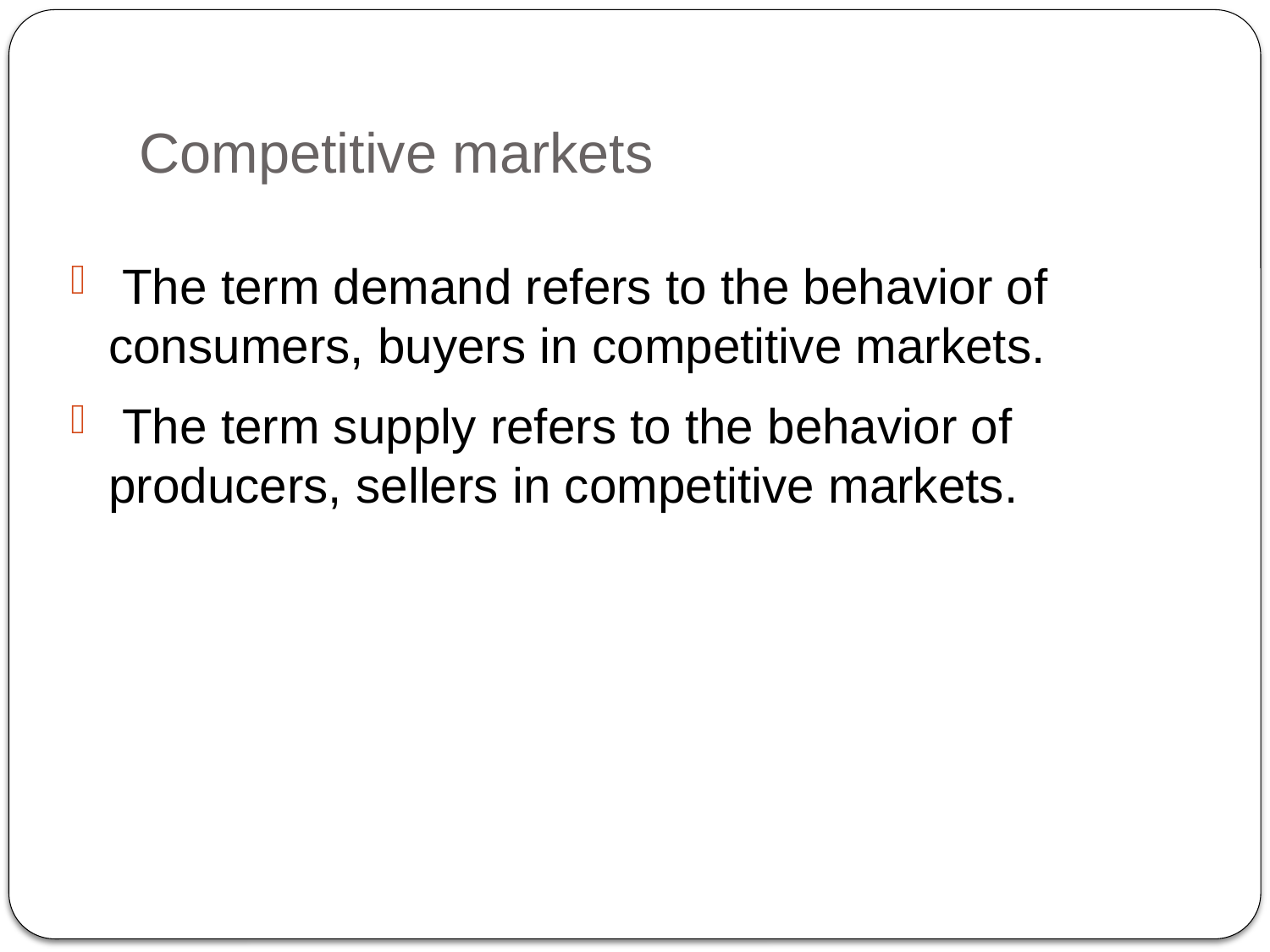

# Competitive markets
 The term demand refers to the behavior of consumers, buyers in competitive markets.
 The term supply refers to the behavior of producers, sellers in competitive markets.